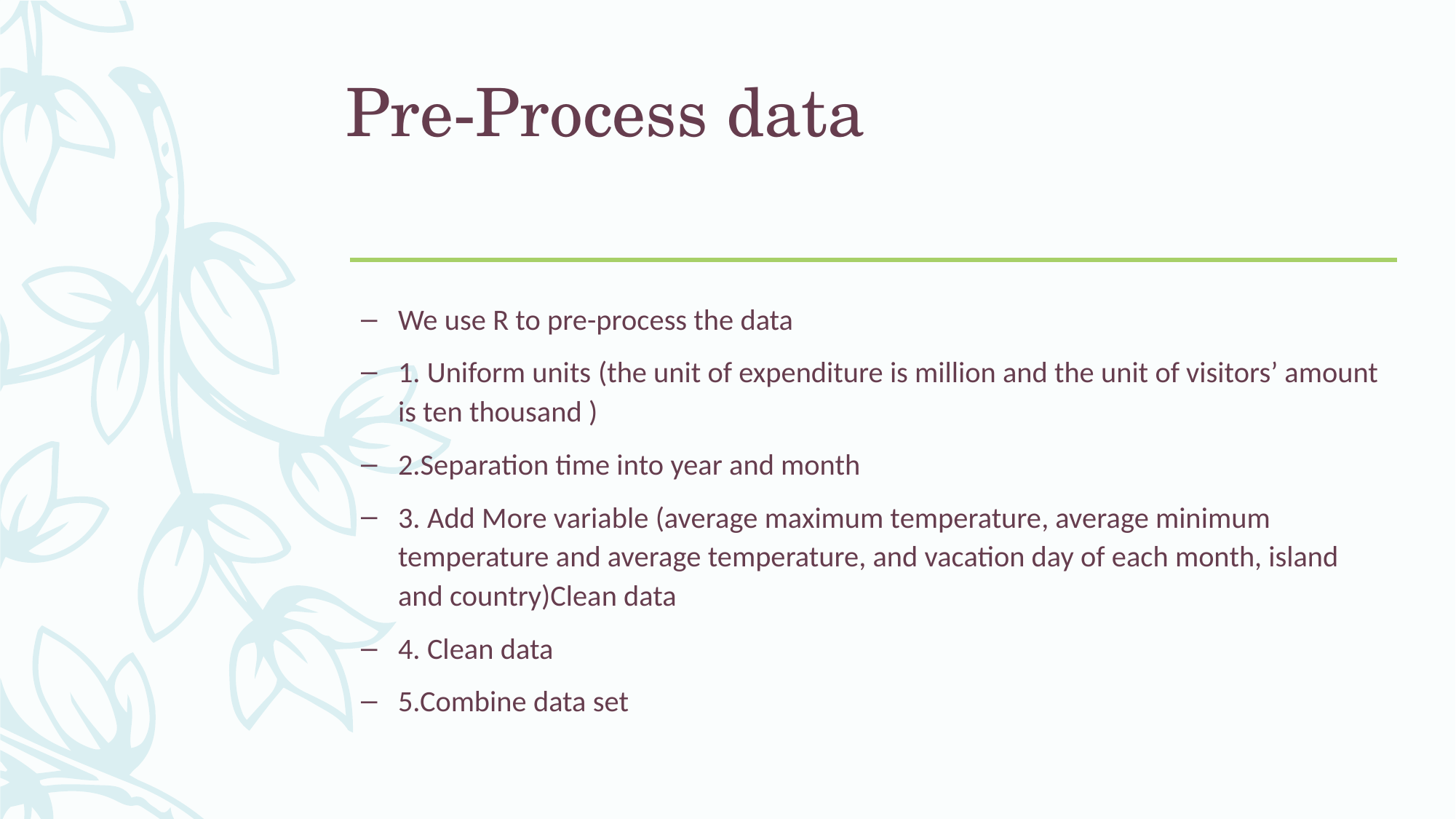

# Pre-Process data
We use R to pre-process the data
1. Uniform units (the unit of expenditure is million and the unit of visitors’ amount is ten thousand )
2.Separation time into year and month
3. Add More variable (average maximum temperature, average minimum temperature and average temperature, and vacation day of each month, island and country)Clean data
4. Clean data
5.Combine data set